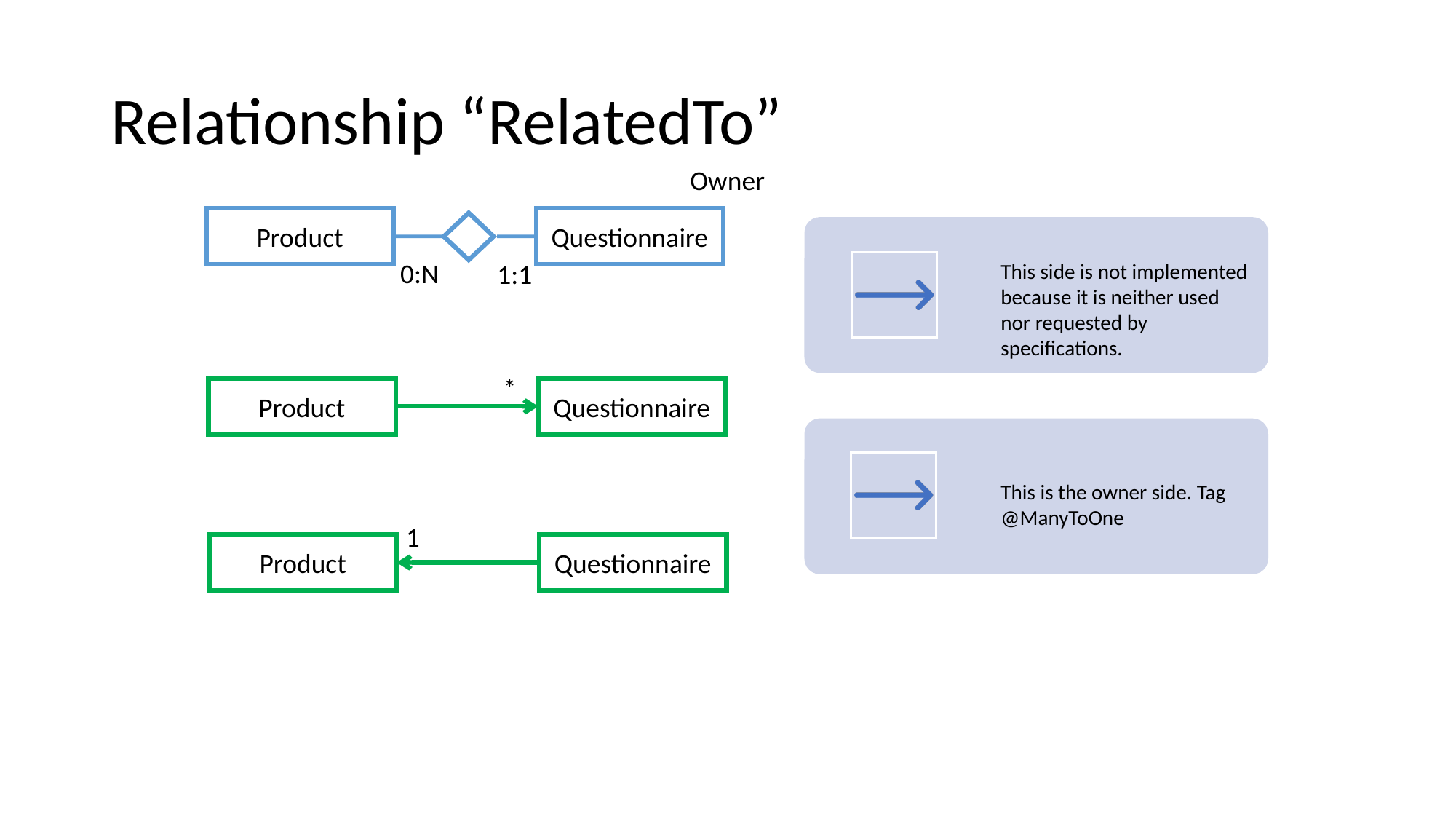

# Relationship “RelatedTo”
This side is not implemented because it is neither used nor requested by specifications.
This is the owner side. Tag @ManyToOne
Owner
Product
Questionnaire

0:N
1:1
*
Product
Questionnaire
1
Product
Questionnaire